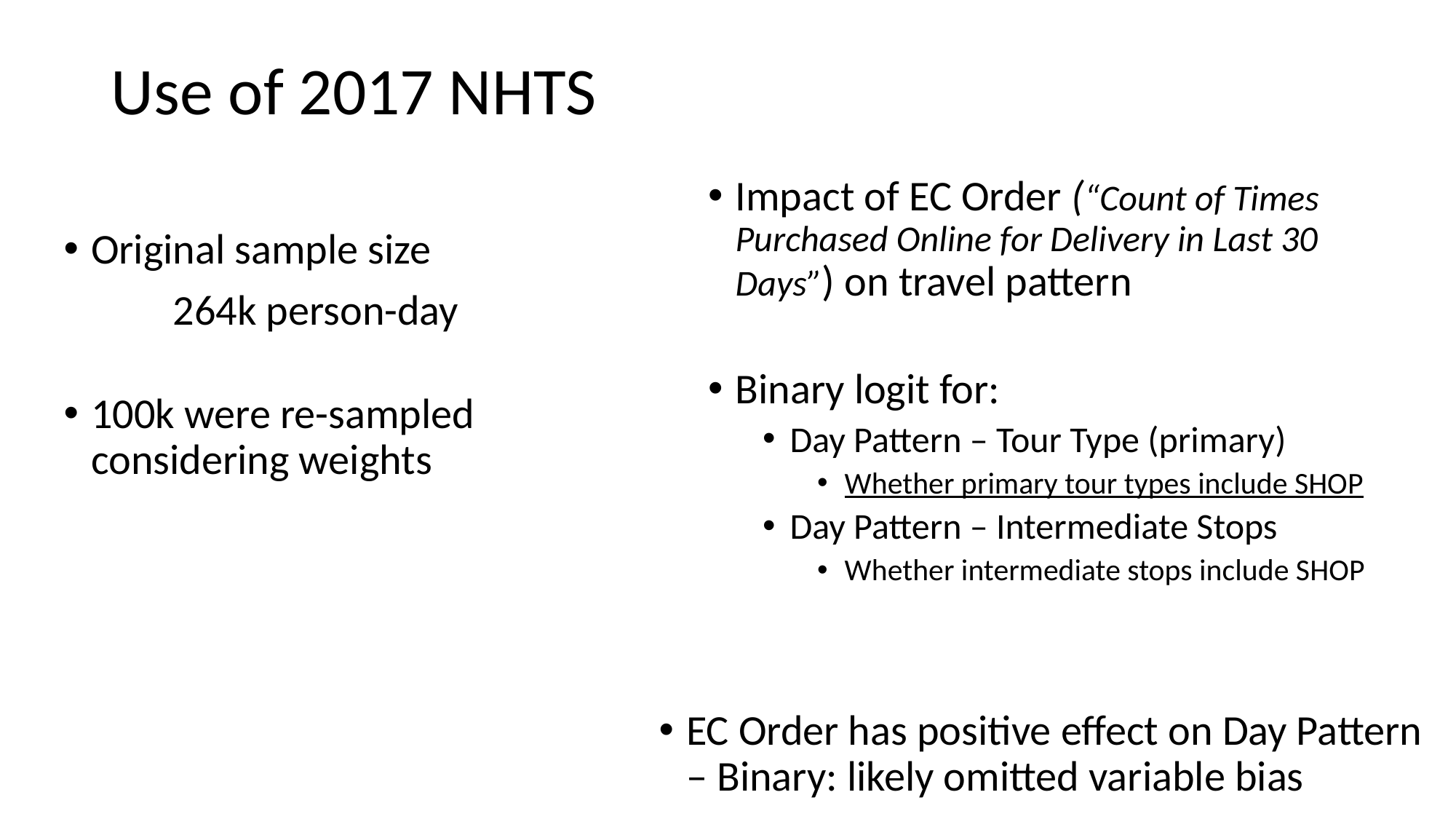

# Use of 2017 NHTS
Impact of EC Order (“Count of Times Purchased Online for Delivery in Last 30 Days”) on travel pattern
Original sample size
	264k person-day
Binary logit for:
Day Pattern – Tour Type (primary)
Whether primary tour types include SHOP
Day Pattern – Intermediate Stops
Whether intermediate stops include SHOP
100k were re-sampled considering weights

EC Order has positive effect on Day Pattern – Binary: likely omitted variable bias